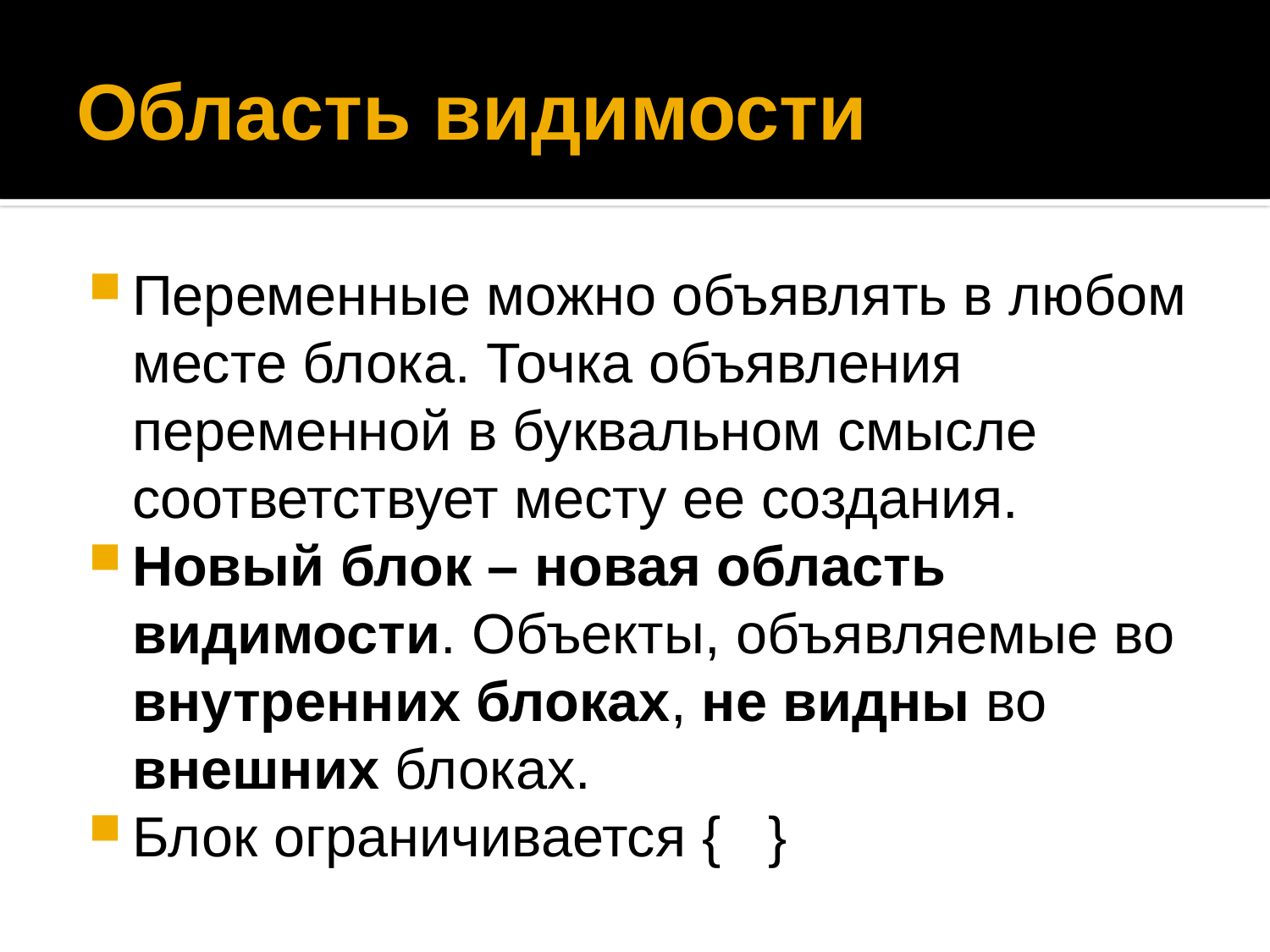

# Область видимости
Переменные можно объявлять в любом месте блока. Точка объявления переменной в буквальном смысле соответствует месту ее создания.
Новый блок – новая область видимости. Объекты, объявляемые во внутренних блоках, не видны во внешних блоках.
Блок ограничивается {   }